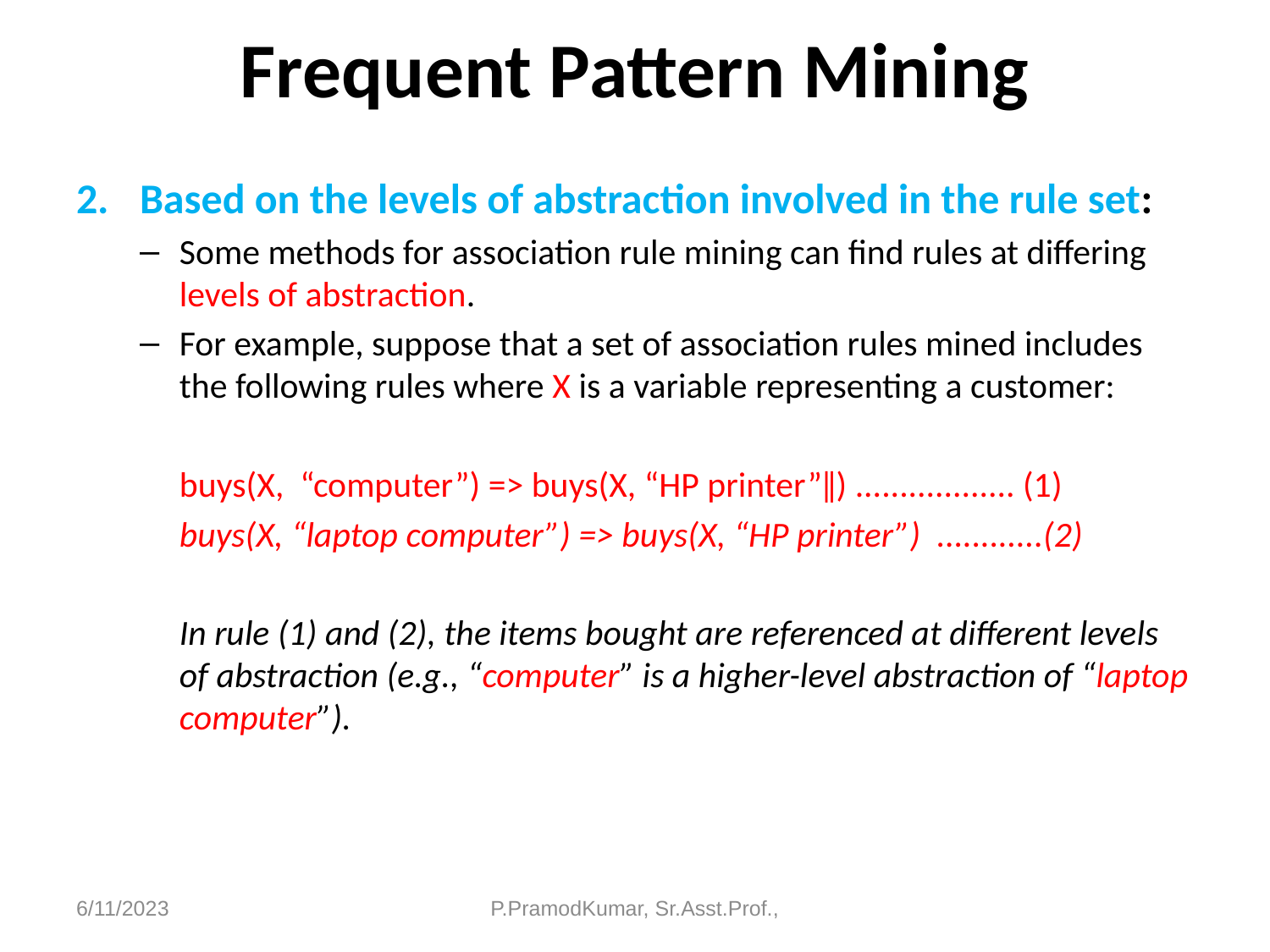

# Frequent Pattern Mining

Based on the levels of abstraction involved in the rule set:
Some methods for association rule mining can find rules at differing levels of abstraction.
For example, suppose that a set of association rules mined includes the following rules where X is a variable representing a customer:

	buys(X,  “computer”) => buys(X, “HP printer”‖) .................. (1)
 	buys(X, “laptop computer”) => buys(X, “HP printer”)  ............(2)

	In rule (1) and (2), the items bought are referenced at different levels of abstraction (e.g., “computer” is a higher-level abstraction of “laptop computer”).

6/11/2023
P.PramodKumar, Sr.Asst.Prof.,